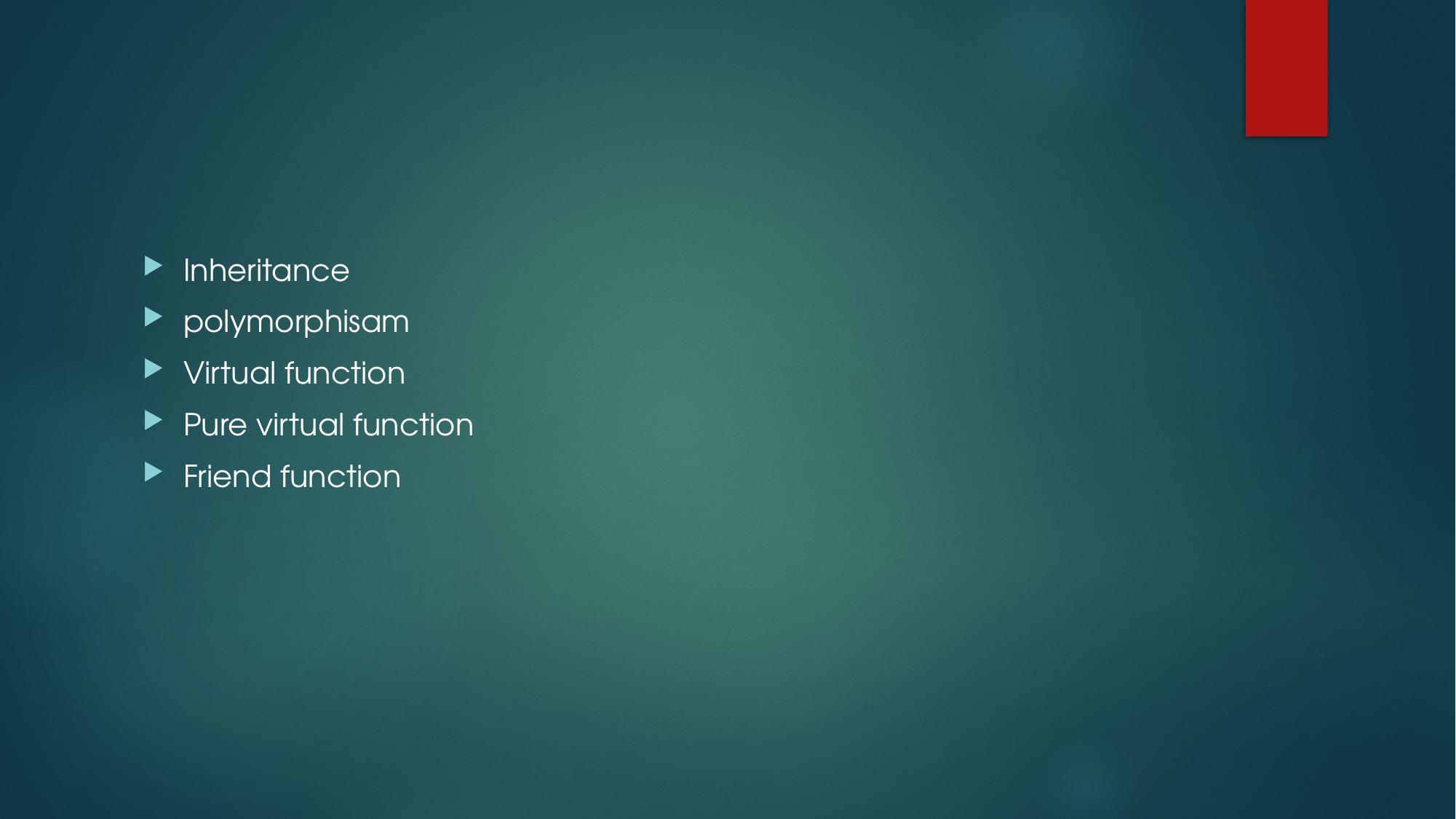

#
Inheritance
polymorphisam
Virtual function
Pure virtual function
Friend function